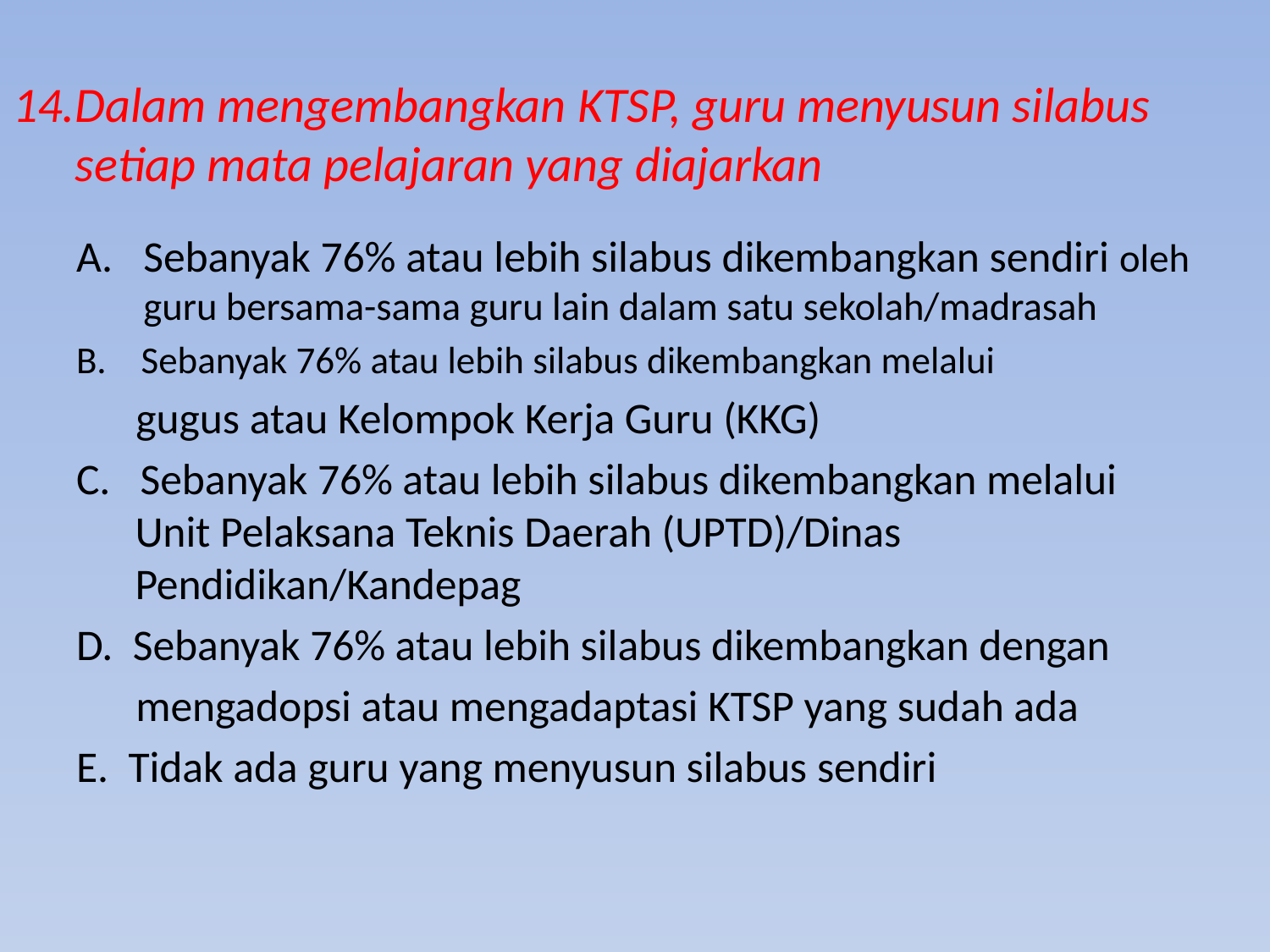

# 14.Dalam mengembangkan KTSP, guru menyusun silabus setiap mata pelajaran yang diajarkan
Sebanyak 76% atau lebih silabus dikembangkan sendiri oleh guru bersama-sama guru lain dalam satu sekolah/madrasah
B.    Sebanyak 76% atau lebih silabus dikembangkan melalui
      gugus atau Kelompok Kerja Guru (KKG)
C.   Sebanyak 76% atau lebih silabus dikembangkan melalui       Unit Pelaksana Teknis Daerah (UPTD)/Dinas  Pendidikan/Kandepag
D.  Sebanyak 76% atau lebih silabus dikembangkan dengan
      mengadopsi atau mengadaptasi KTSP yang sudah ada
E.  Tidak ada guru yang menyusun silabus sendiri